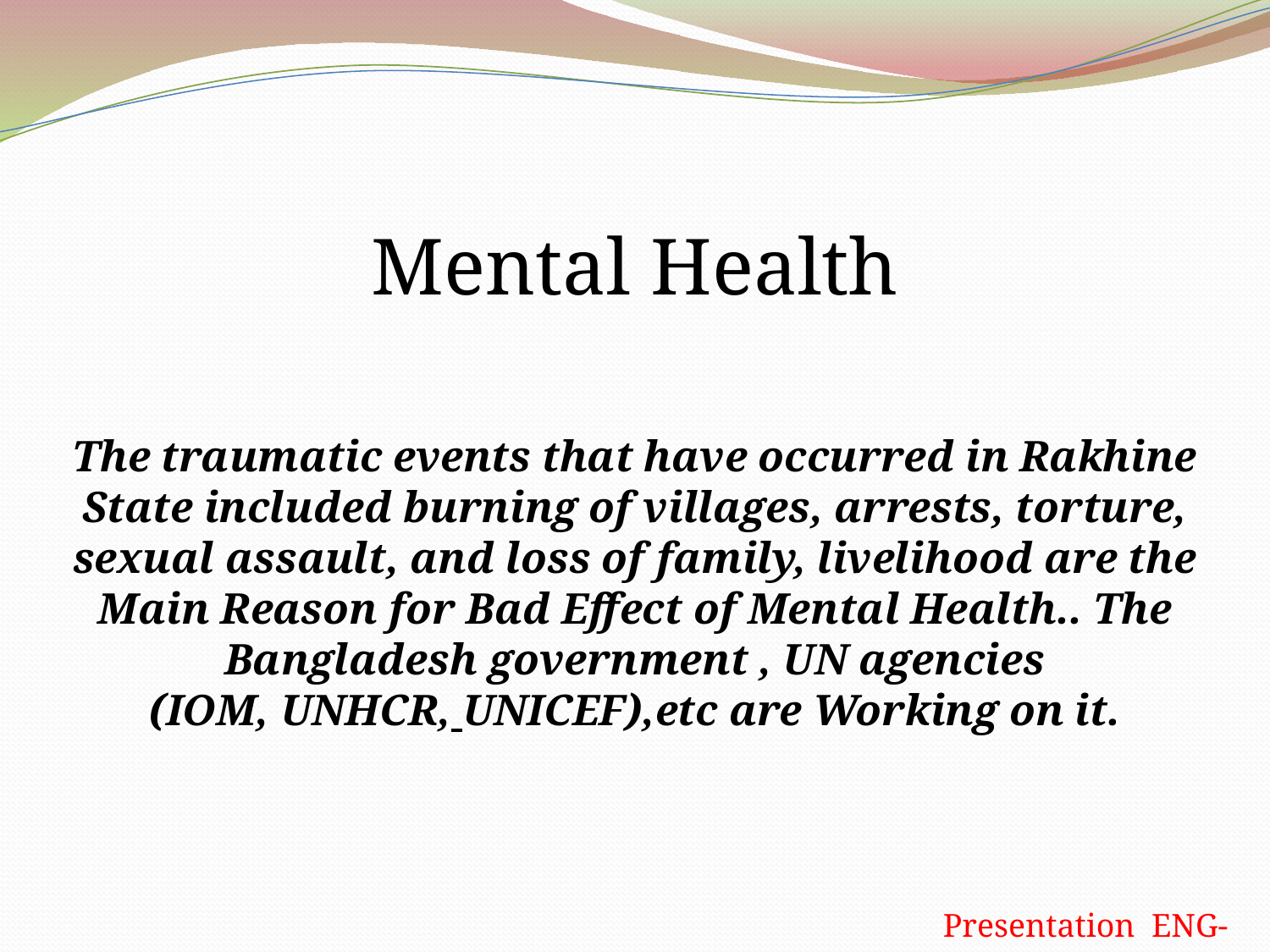

Mental Health

The traumatic events that have occurred in Rakhine State included burning of villages, arrests, torture, sexual assault, and loss of family, livelihood are the Main Reason for Bad Effect of Mental Health.. The Bangladesh government , UN agencies (IOM, UNHCR, UNICEF),etc are Working on it.

              Presentation  ENG-101